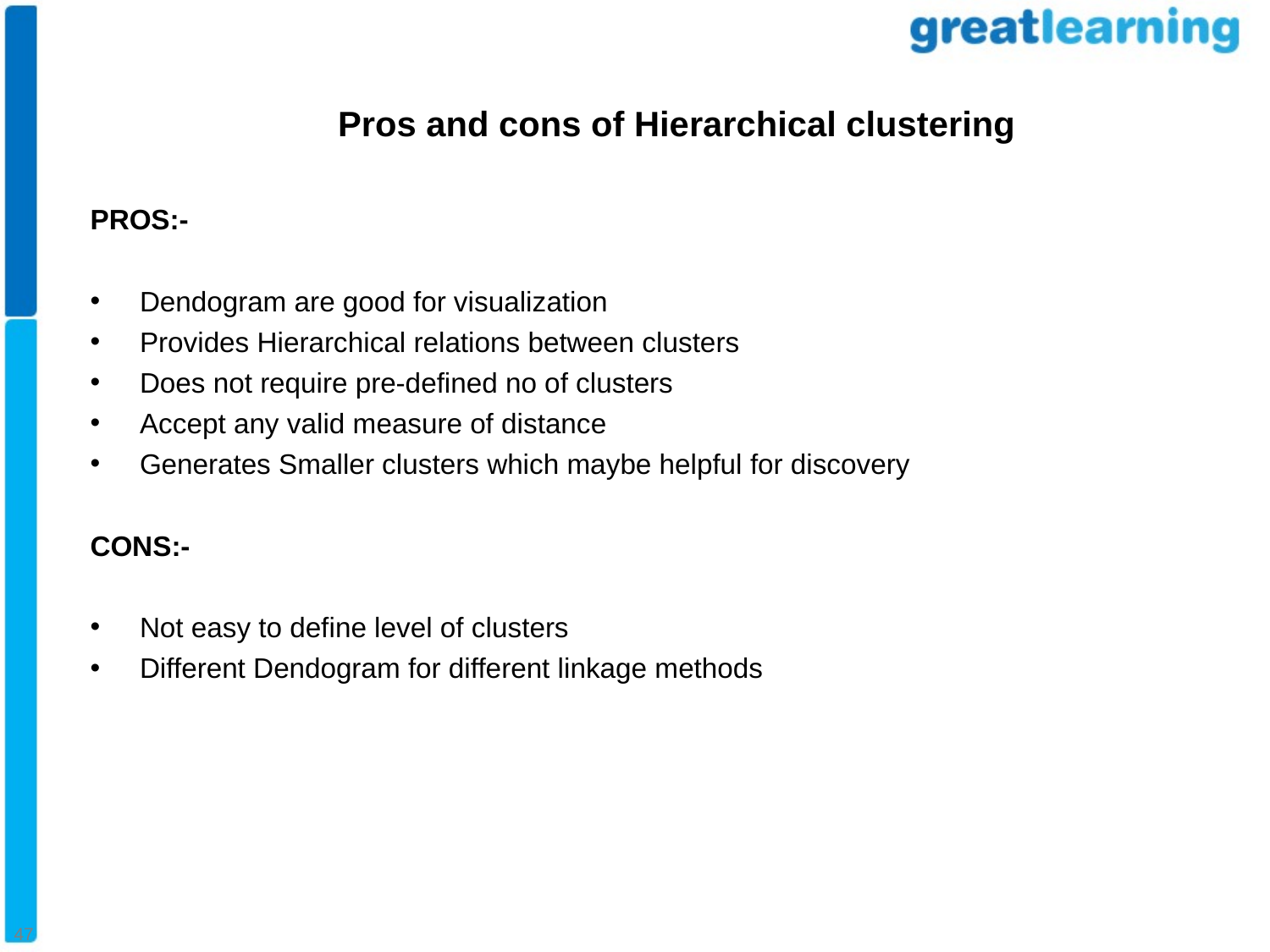

#
Pros and cons of Hierarchical clustering
PROS:-

Dendogram are good for visualization
Provides Hierarchical relations between clusters
Does not require pre-defined no of clusters
Accept any valid measure of distance
Generates Smaller clusters which maybe helpful for discovery

CONS:-

Not easy to define level of clusters
Different Dendogram for different linkage methods